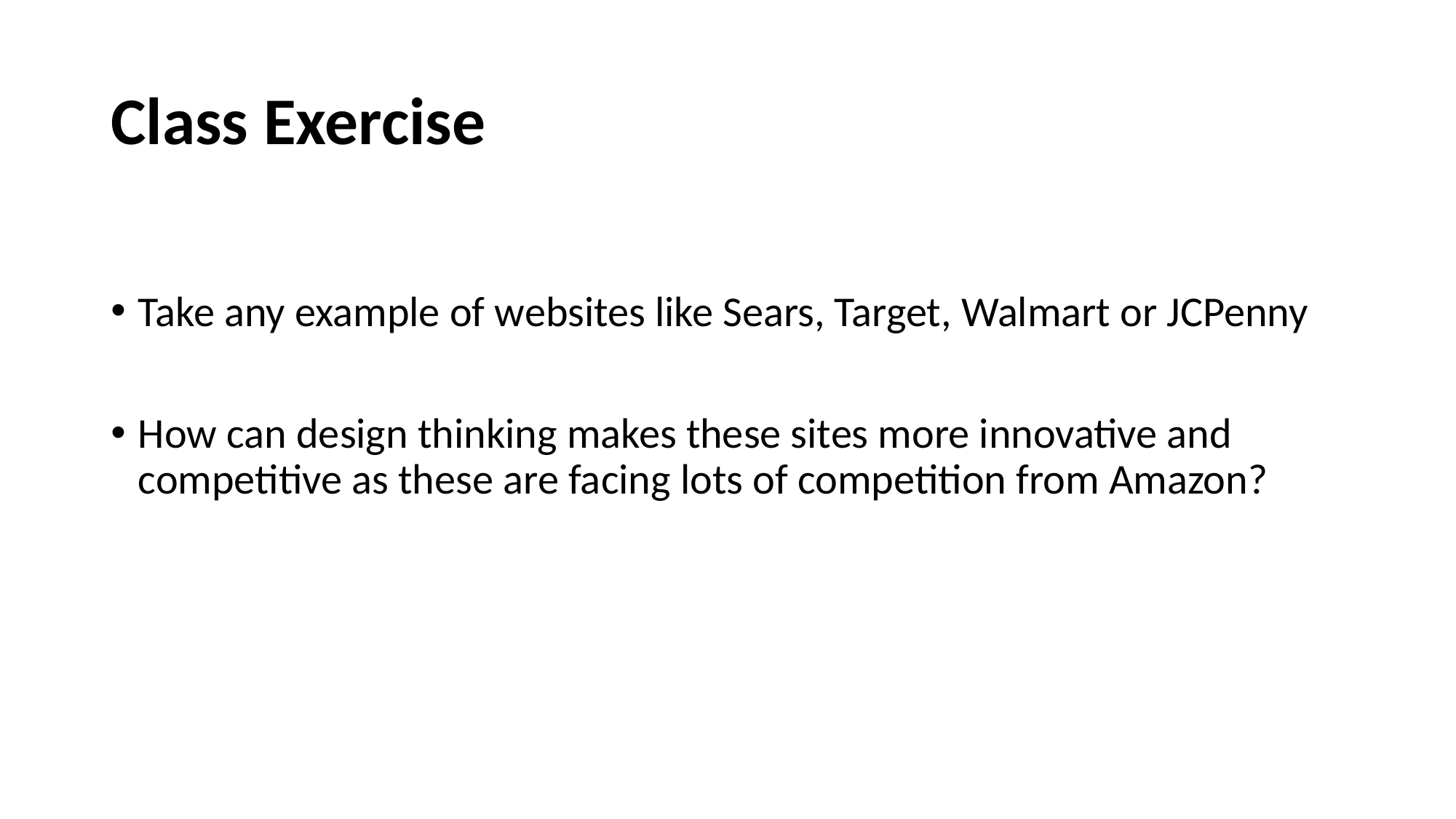

# Class Exercise

Take any example of websites like Sears, Target, Walmart or JCPenny

How can design thinking makes these sites more innovative and competitive as these are facing lots of competition from Amazon?